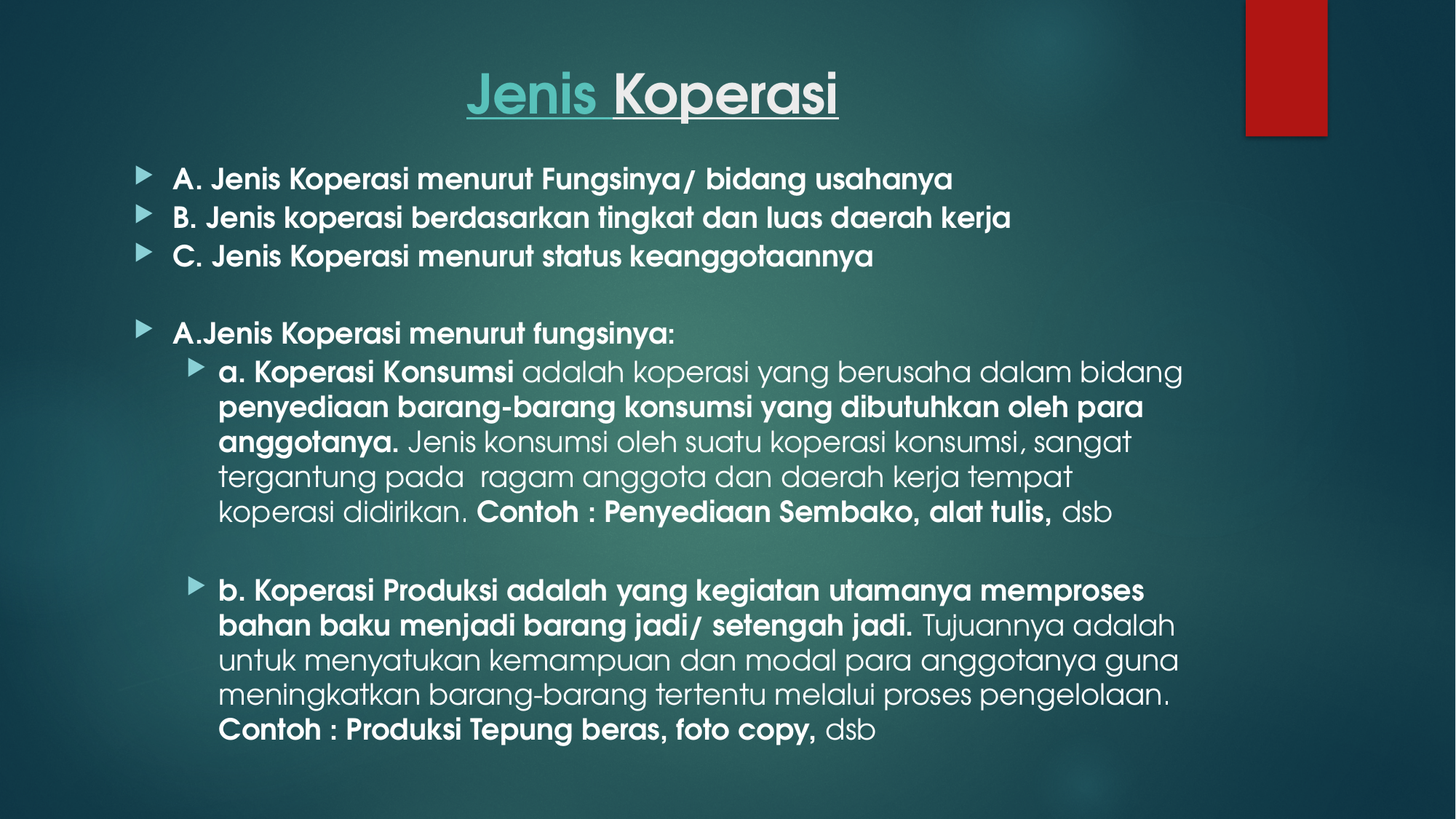

# Jenis Koperasi
A. Jenis Koperasi menurut Fungsinya/ bidang usahanya
B. Jenis koperasi berdasarkan tingkat dan luas daerah kerja
C. Jenis Koperasi menurut status keanggotaannya

A.Jenis Koperasi menurut fungsinya:
a. Koperasi Konsumsi adalah koperasi yang berusaha dalam bidang penyediaan barang-barang konsumsi yang dibutuhkan oleh para anggotanya. Jenis konsumsi oleh suatu koperasi konsumsi, sangat tergantung pada  ragam anggota dan daerah kerja tempat koperasi didirikan. Contoh : Penyediaan Sembako, alat tulis, dsb

b. Koperasi Produksi adalah yang kegiatan utamanya memproses bahan baku menjadi barang jadi/ setengah jadi. Tujuannya adalah untuk menyatukan kemampuan dan modal para anggotanya guna meningkatkan barang-barang tertentu melalui proses pengelolaan. Contoh : Produksi Tepung beras, foto copy, dsb